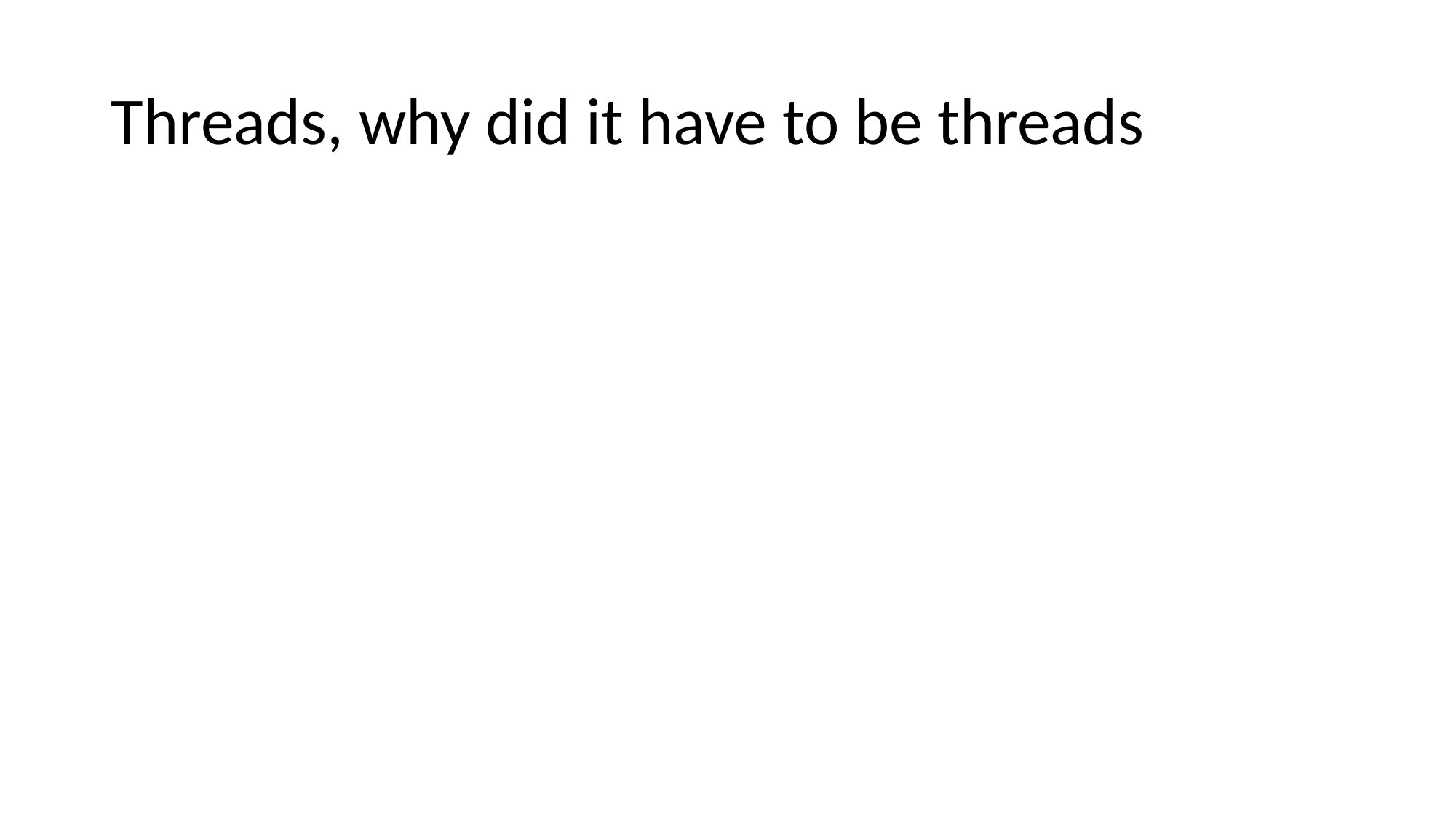

# Threads, why did it have to be threads